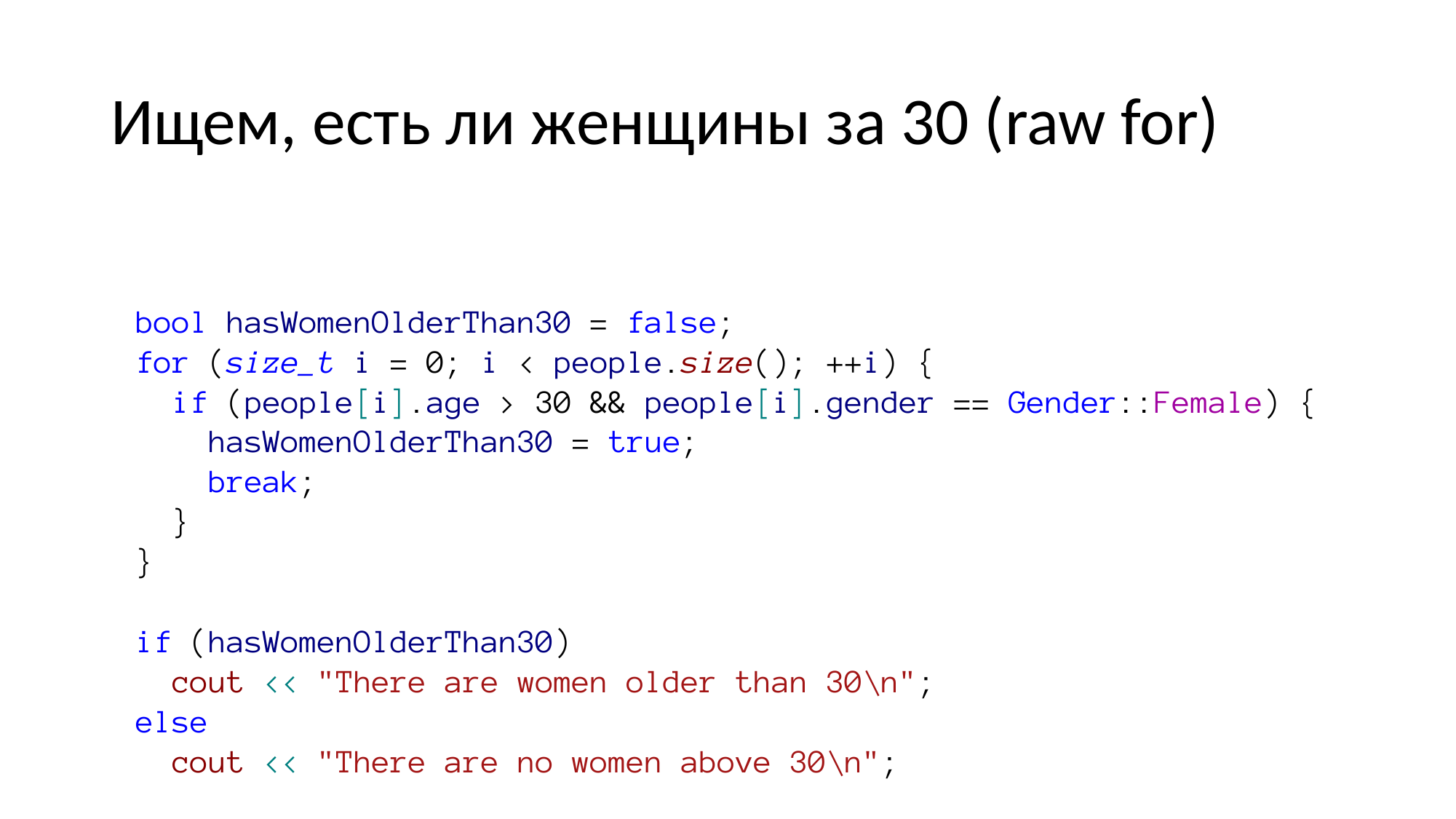

# Ищем, есть ли женщины за 30 (raw for)
bool hasWomenOlderThan30 = false;
for (size_t i = 0; i < people.size(); ++i) {
  if (people[i].age > 30 && people[i].gender == Gender::Female) {
    hasWomenOlderThan30 = true;
    break;
  }
}

if (hasWomenOlderThan30)
  cout << "There are women older than 30\n";
else
  cout << "There are no women above 30\n";